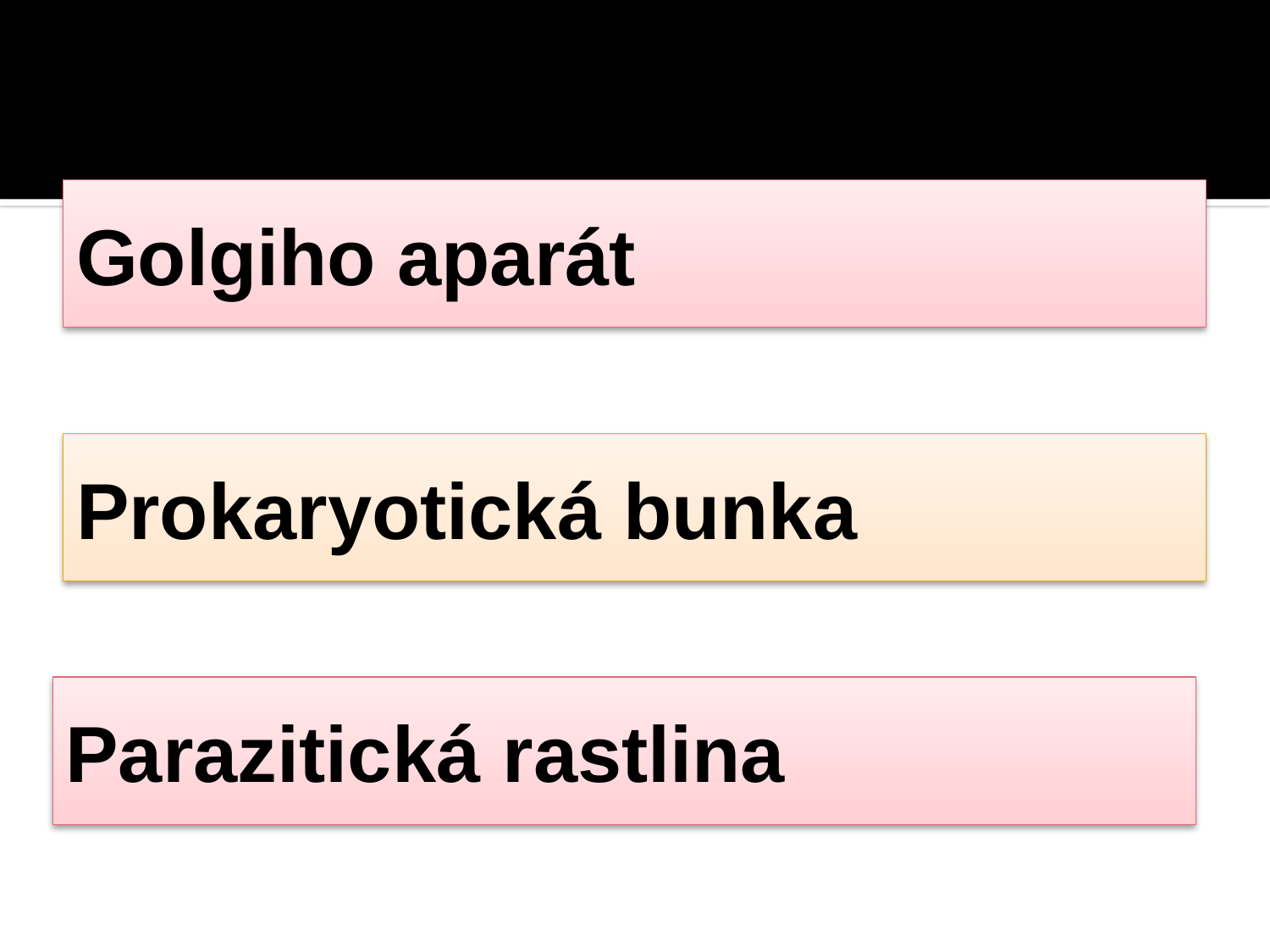

#
Golgiho aparát

Prokaryotická bunka
Parazitická rastlina